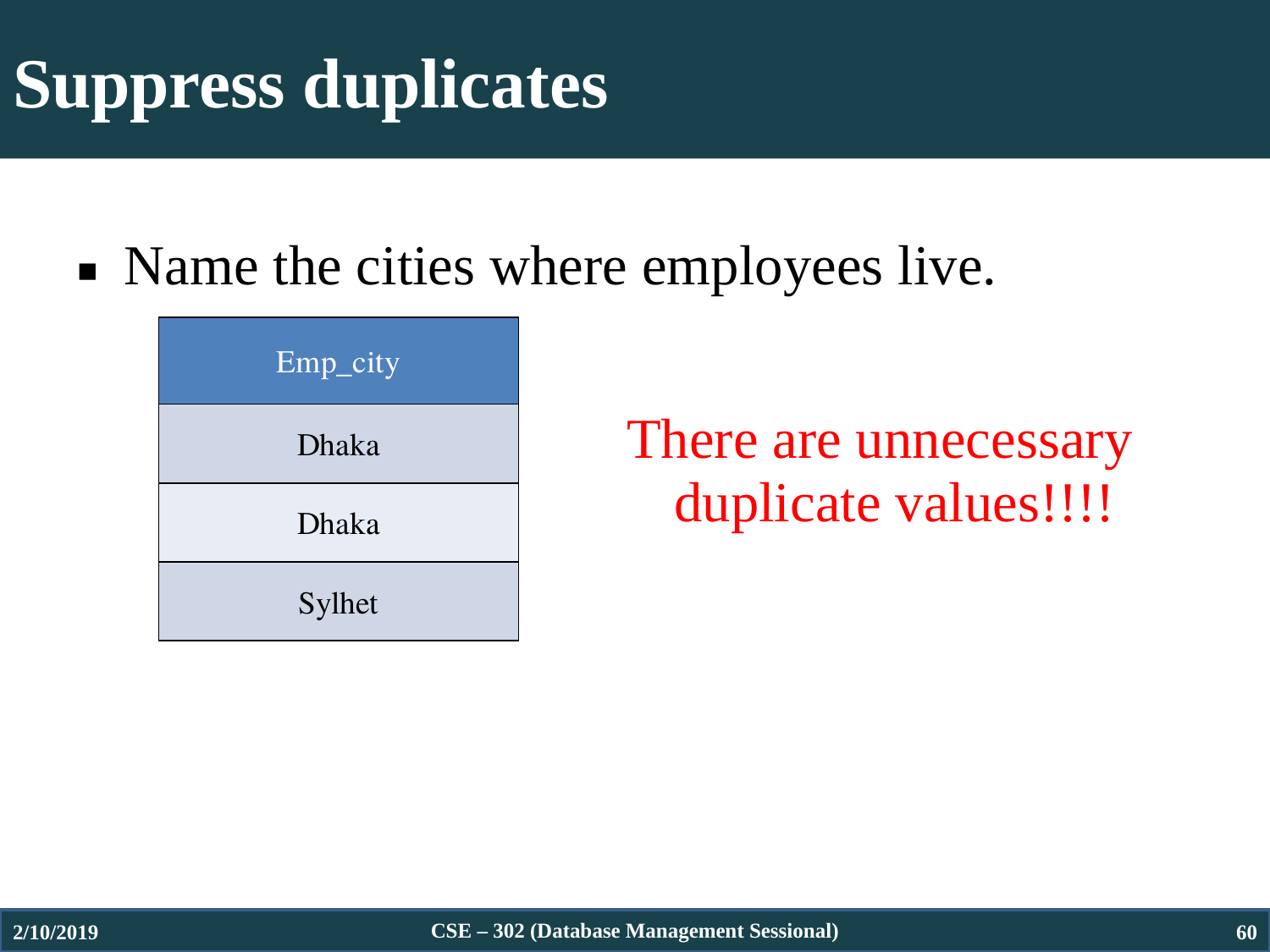

# Suppress duplicates
Name the cities where employees live.
| Emp\_city |
| --- |
| Dhaka |
| Dhaka |
| Sylhet |
There are unnecessary duplicate values!!!!
2/10/2019
CSE – 302 (Database Management Sessional)
60